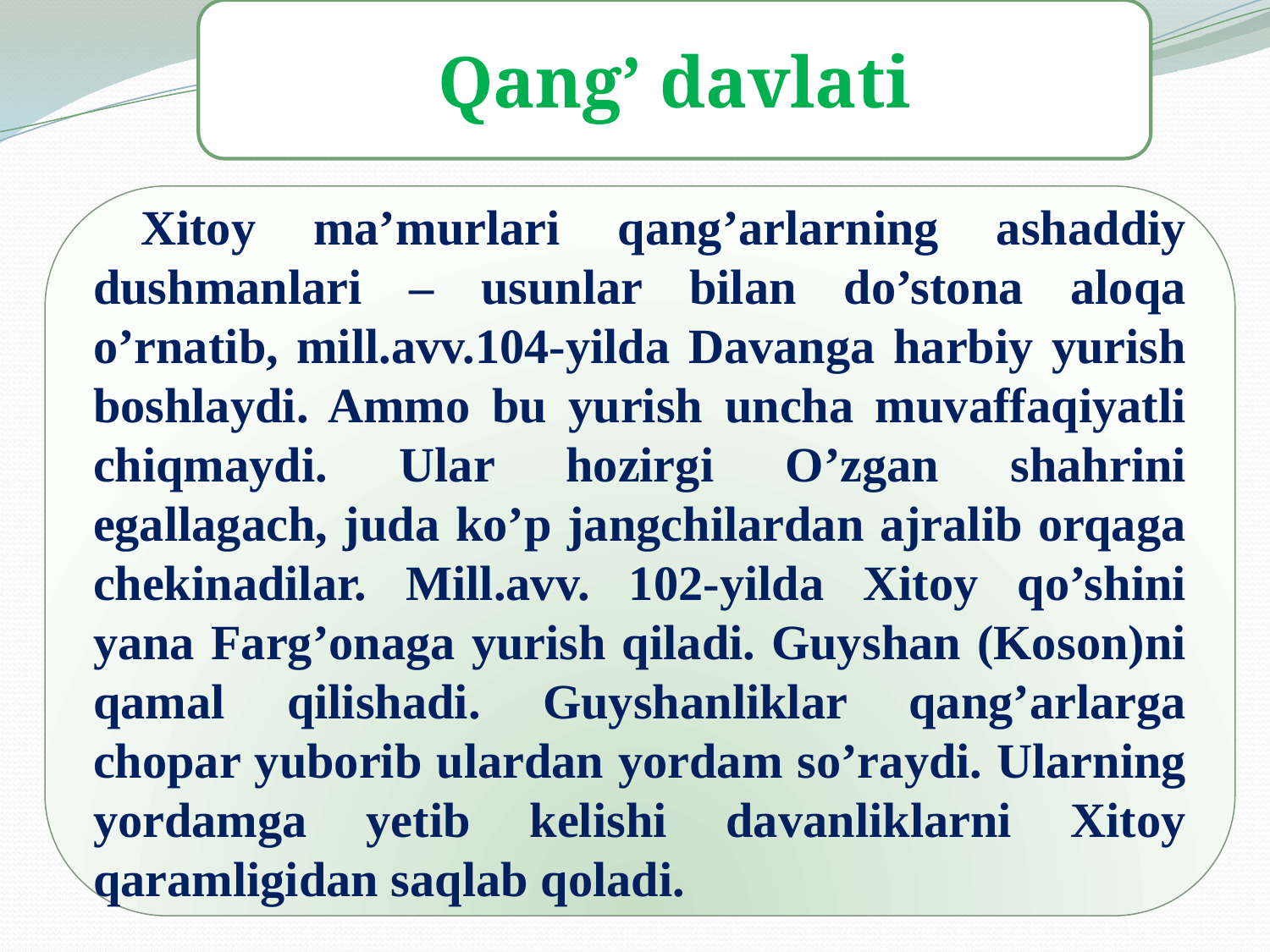

Qang’ davlati
Xitoy ma’murlari qang’arlarning ashaddiy dushmanlari – usunlar bilan do’stona aloqa o’rnatib, mill.avv.104-yilda Davanga harbiy yurish boshlaydi. Ammo bu yurish uncha muvaffaqiyatli chiqmaydi. Ular hozirgi O’zgan shahrini egallagach, juda ko’p jangchilardan ajralib orqaga chekinadilar. Mill.avv. 102-yilda Xitoy qo’shini yana Farg’onaga yurish qiladi. Guyshan (Koson)ni qamal qilishadi. Guyshanliklar qang’arlarga chopar yuborib ulardan yordam so’raydi. Ularning yordamga yetib kelishi davanliklarni Xitoy qaramligidan saqlab qoladi.